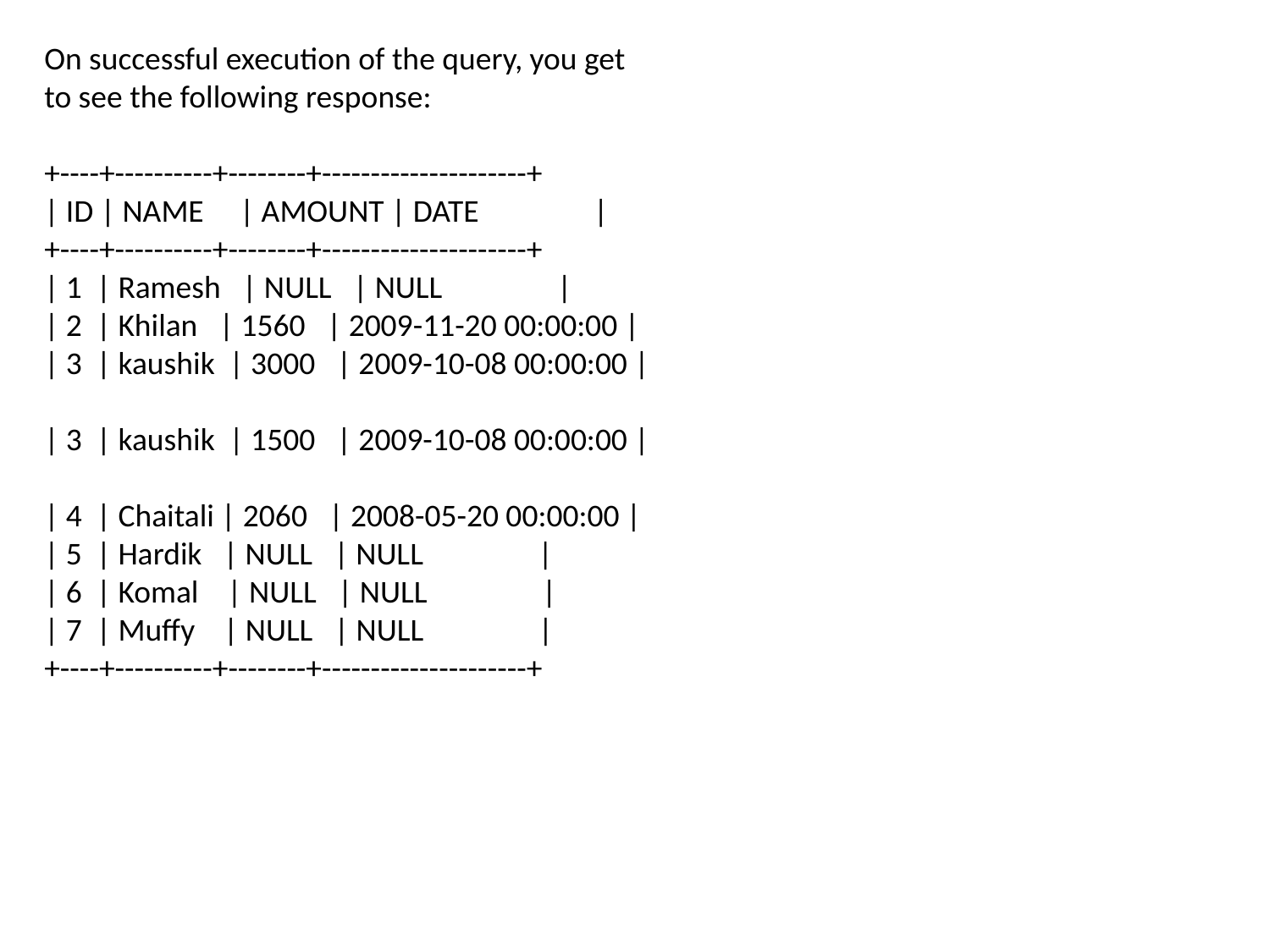

On successful execution of the query, you get to see the following response:
+----+----------+--------+---------------------+
| ID | NAME     | AMOUNT | DATE                |
+----+----------+--------+---------------------+
| 1  | Ramesh   | NULL   | NULL                |
| 2  | Khilan   | 1560   | 2009-11-20 00:00:00 |
| 3  | kaushik  | 3000   | 2009-10-08 00:00:00 |
| 3  | kaushik  | 1500   | 2009-10-08 00:00:00 |
| 4  | Chaitali | 2060   | 2008-05-20 00:00:00 |
| 5  | Hardik   | NULL   | NULL                |
| 6  | Komal    | NULL   | NULL                |
| 7  | Muffy    | NULL   | NULL                |
+----+----------+--------+---------------------+